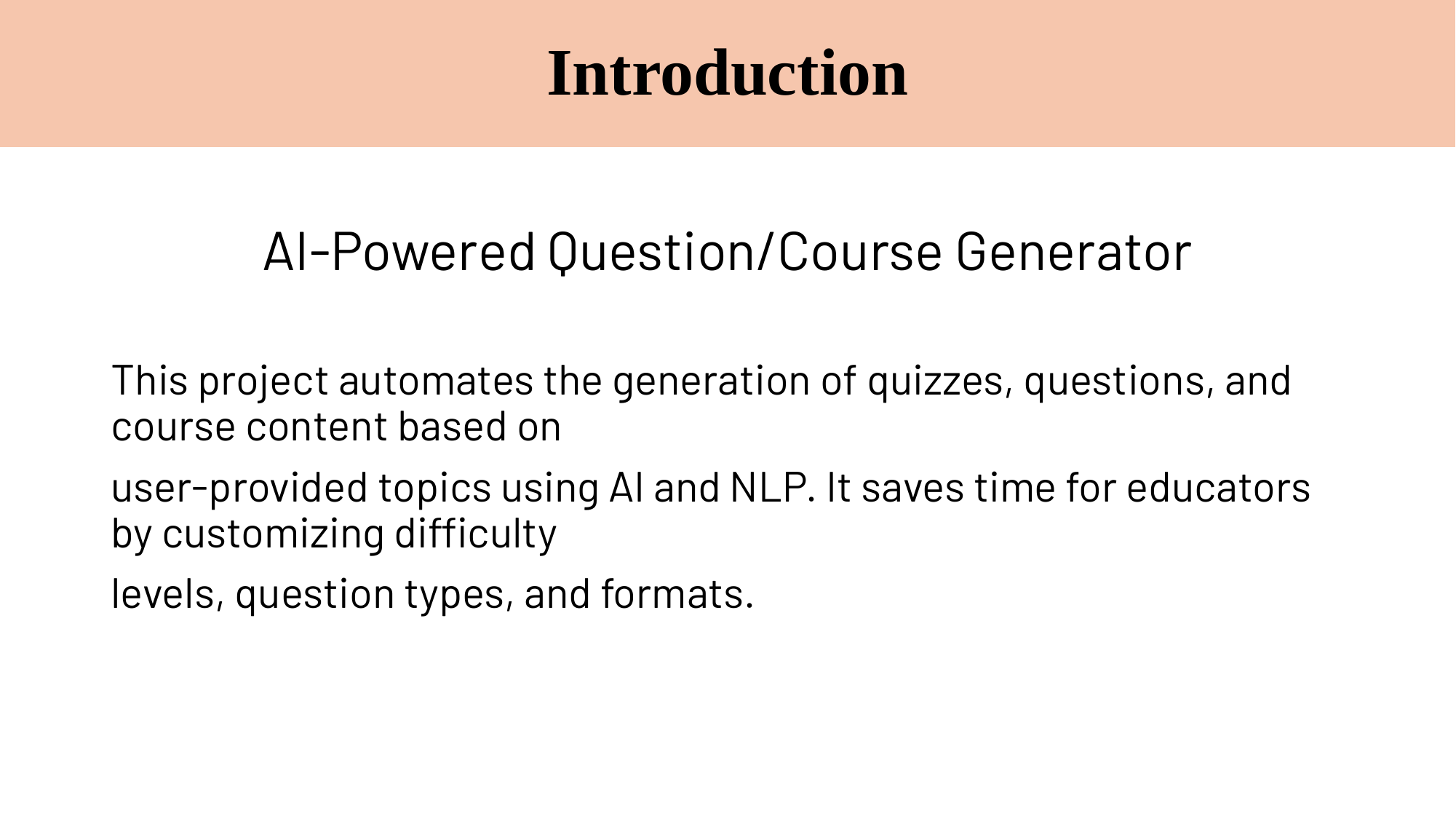

# Introduction
AI-Powered Question/Course Generator

This project automates the generation of quizzes, questions, and course content based on
user-provided topics using AI and NLP. It saves time for educators by customizing difficulty
levels, question types, and formats.